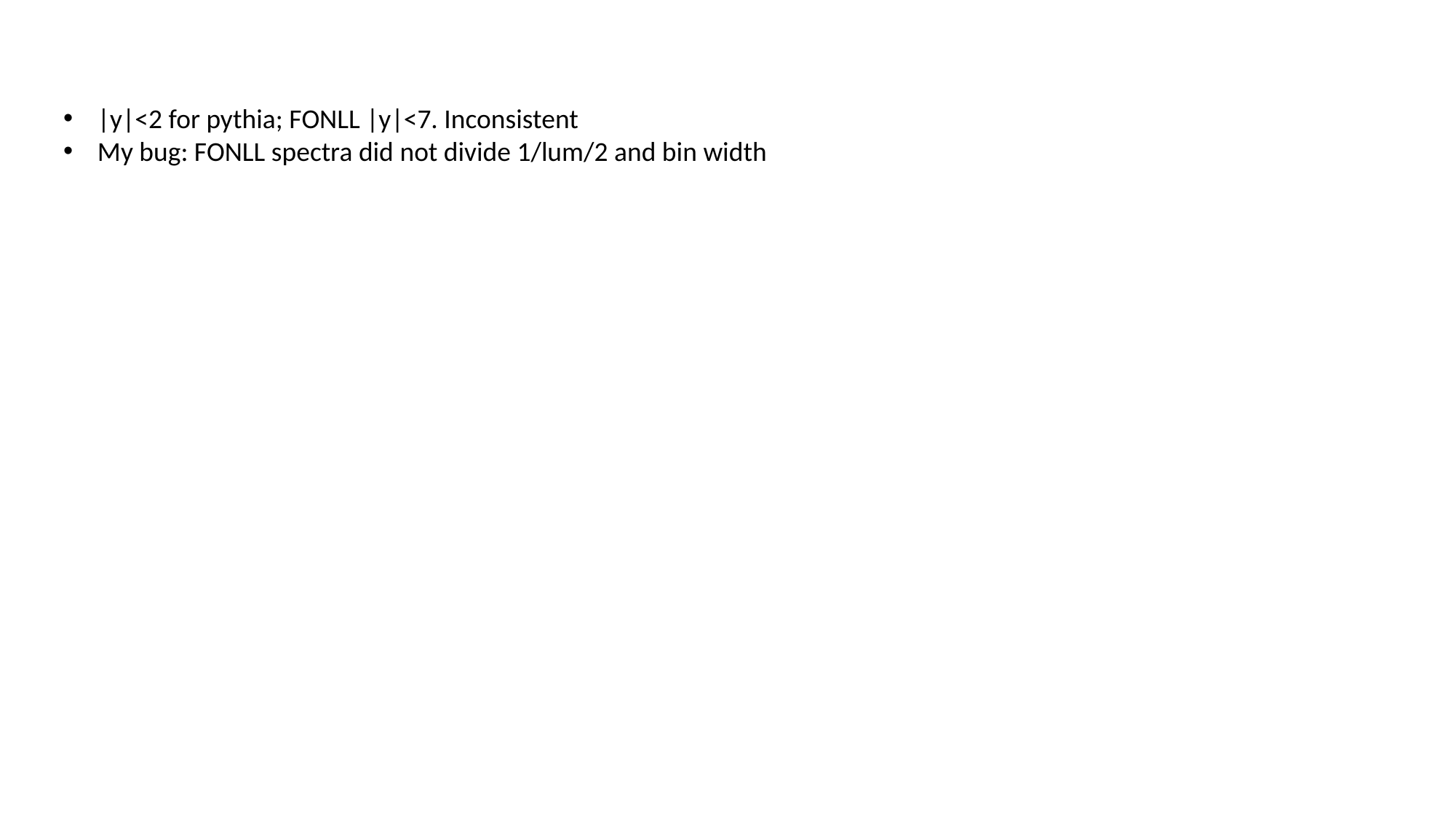

|y|<2 for pythia; FONLL |y|<7. Inconsistent
My bug: FONLL spectra did not divide 1/lum/2 and bin width